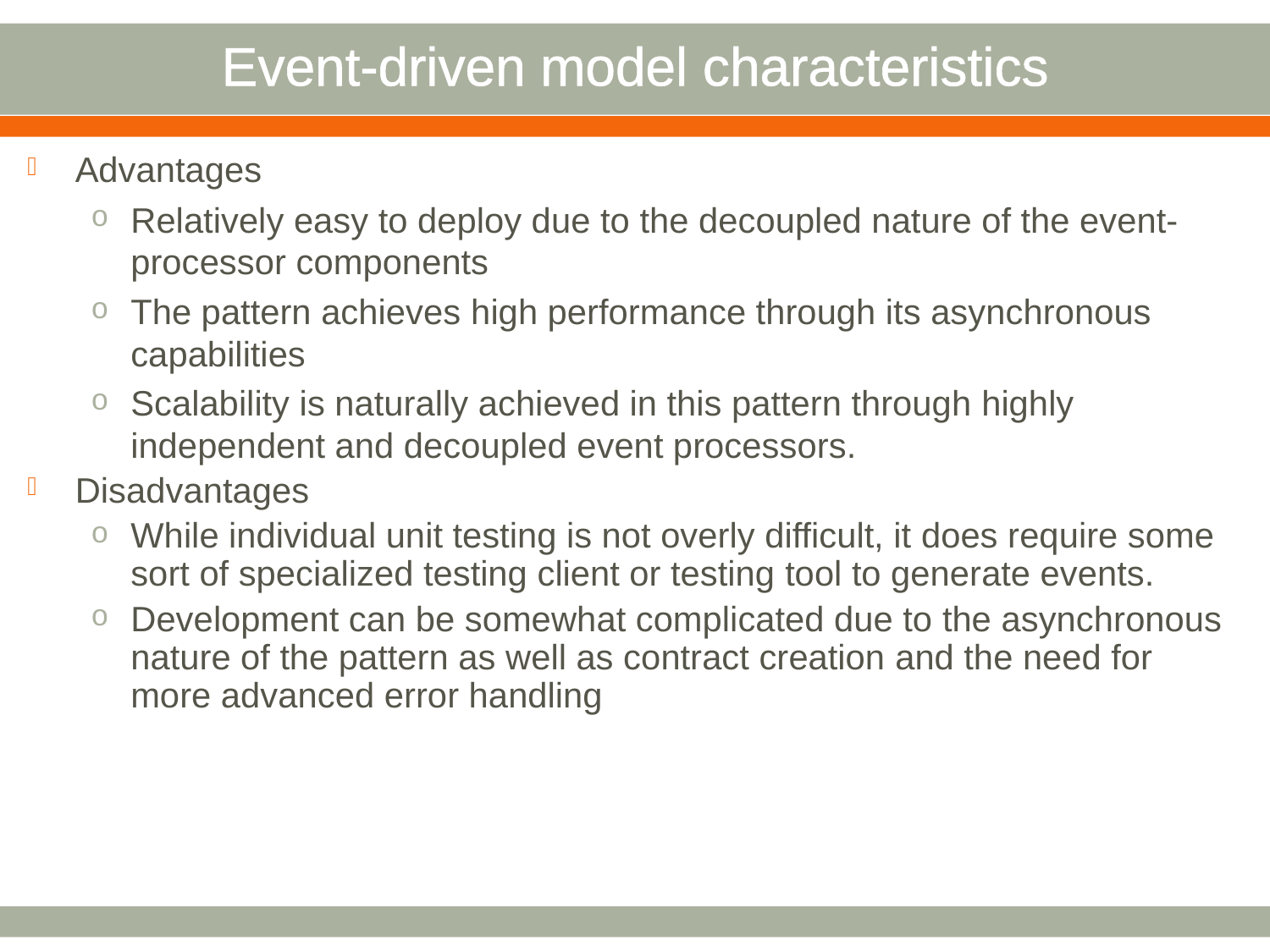

# Event-driven model characteristics
Advantages
Relatively easy to deploy due to the decoupled nature of the event-processor components
The pattern achieves high performance through its asynchronous capabilities
Scalability is naturally achieved in this pattern through highly independent and decoupled event processors.
Disadvantages
While individual unit testing is not overly difficult, it does require some sort of specialized testing client or testing tool to generate events.
Development can be somewhat complicated due to the asynchronous nature of the pattern as well as contract creation and the need for more advanced error handling